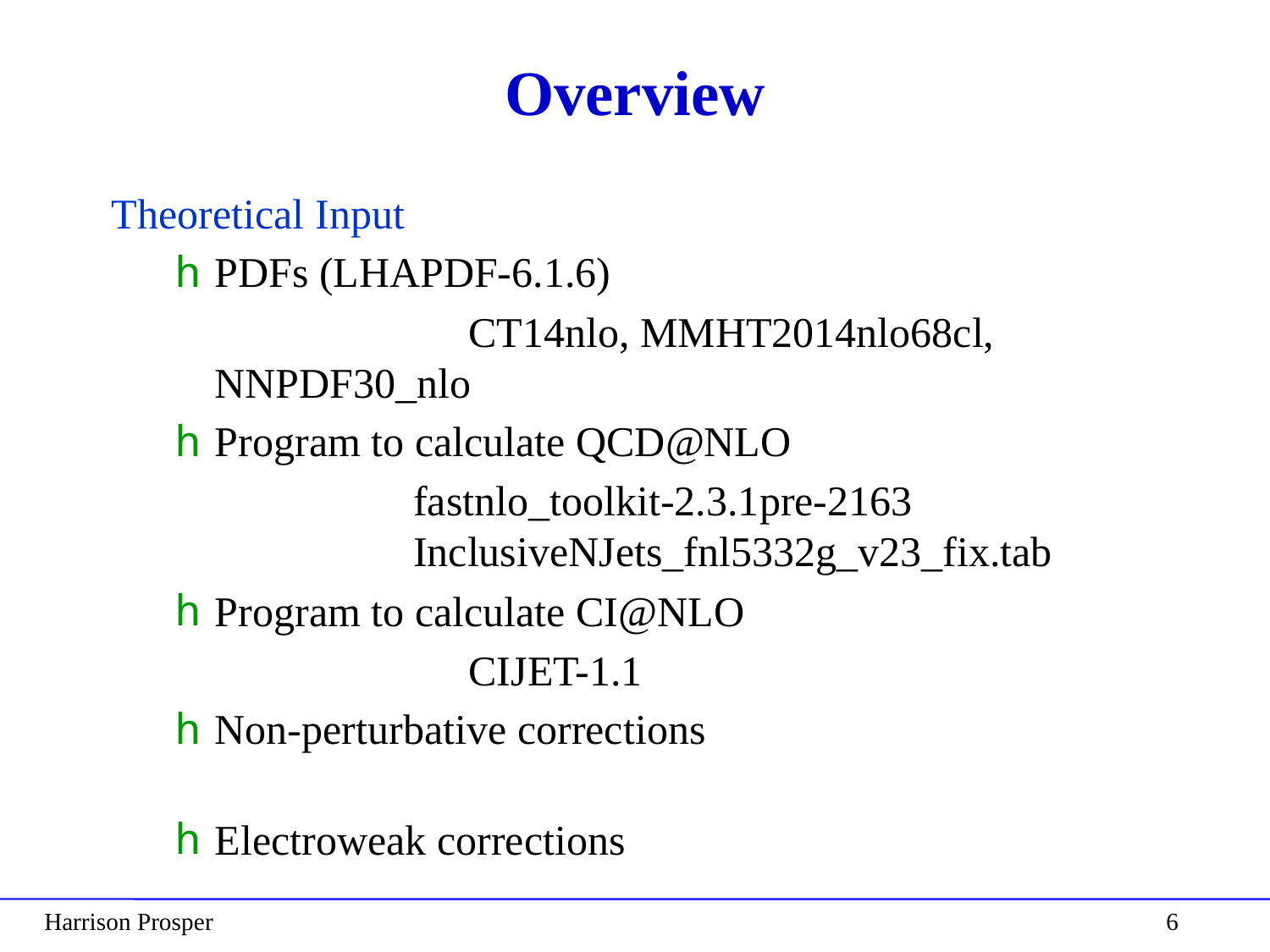

# Overview
Theoretical Input
PDFs (LHAPDF-6.1.6)
			CT14nlo, MMHT2014nlo68cl, NNPDF30_nlo
Program to calculate QCD@NLO
			fastnlo_toolkit-2.3.1pre-2163
	 	InclusiveNJets_fnl5332g_v23_fix.tab
Program to calculate CI@NLO
			CIJET-1.1
Non-perturbative corrections
Electroweak corrections

Harrison Prosper
6